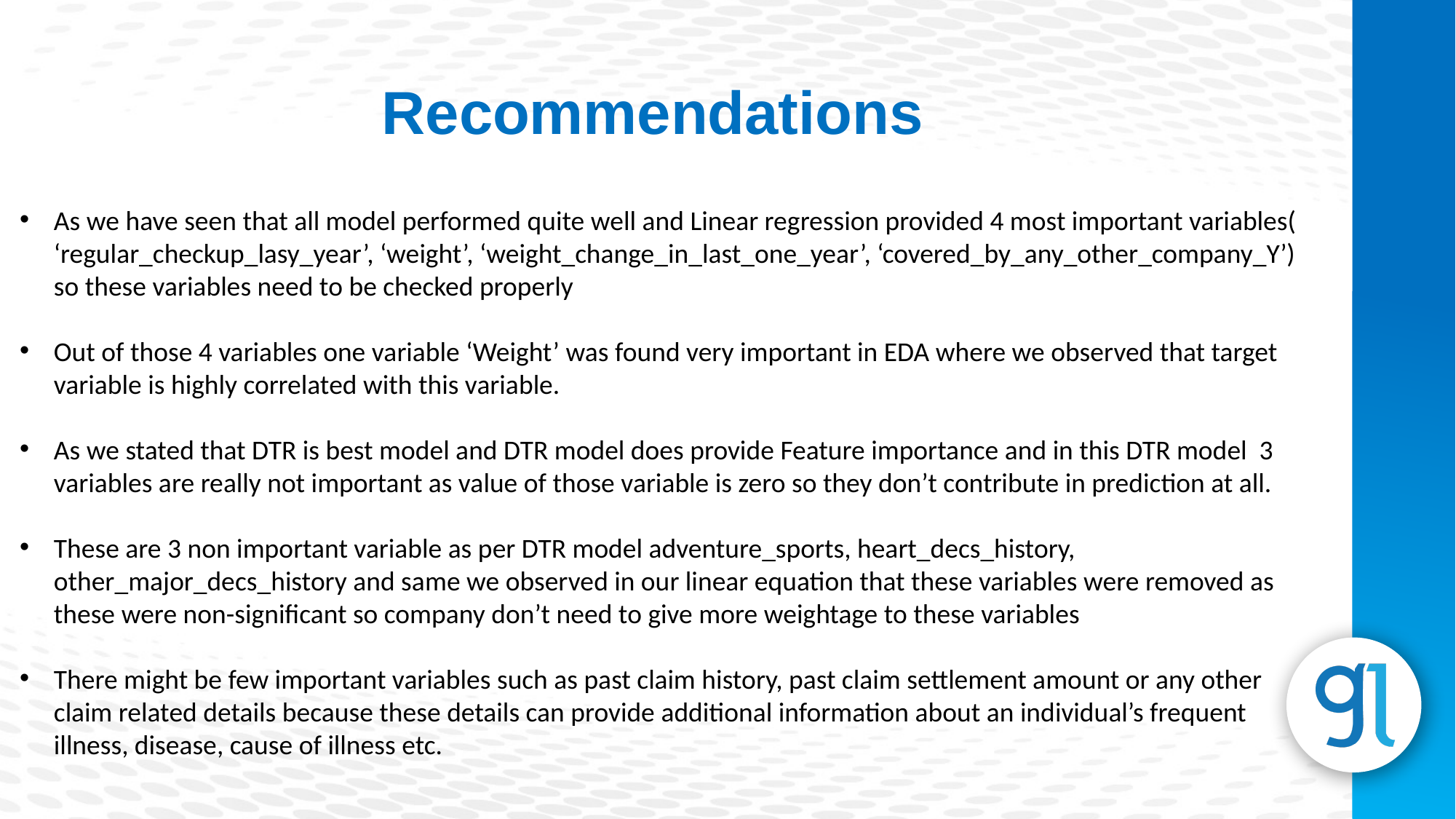

Recommendations

As we have seen that all model performed quite well and Linear regression provided 4 most important variables( ‘regular_checkup_lasy_year’, ‘weight’, ‘weight_change_in_last_one_year’, ‘covered_by_any_other_company_Y’) so these variables need to be checked properly

Out of those 4 variables one variable ‘Weight’ was found very important in EDA where we observed that target variable is highly correlated with this variable.

As we stated that DTR is best model and DTR model does provide Feature importance and in this DTR model  3 variables are really not important as value of those variable is zero so they don’t contribute in prediction at all.

These are 3 non important variable as per DTR model adventure_sports, heart_decs_history, other_major_decs_history and same we observed in our linear equation that these variables were removed as these were non-significant so company don’t need to give more weightage to these variables

There might be few important variables such as past claim history, past claim settlement amount or any other claim related details because these details can provide additional information about an individual’s frequent illness, disease, cause of illness etc.